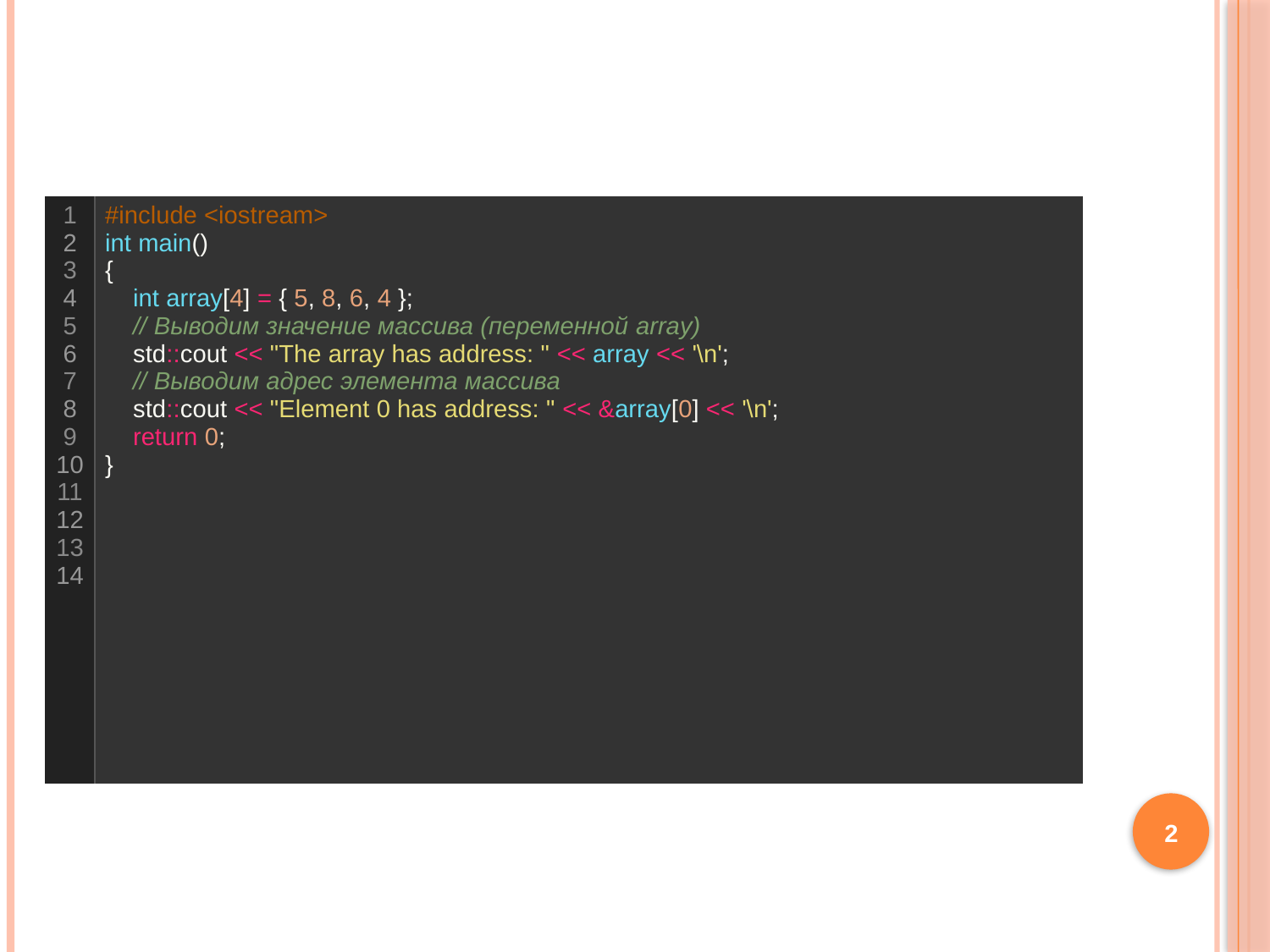

#
| 1 2 3 4 5 6 7 8 9 10 11 12 13 14 | #include <iostream> int main() {     int array[4] = { 5, 8, 6, 4 };     // Выводим значение массива (переменной array)     std::cout << "The array has address: " << array << '\n';     // Выводим адрес элемента массива     std::cout << "Element 0 has address: " << &array[0] << '\n';     return 0; } |
| --- | --- |
2